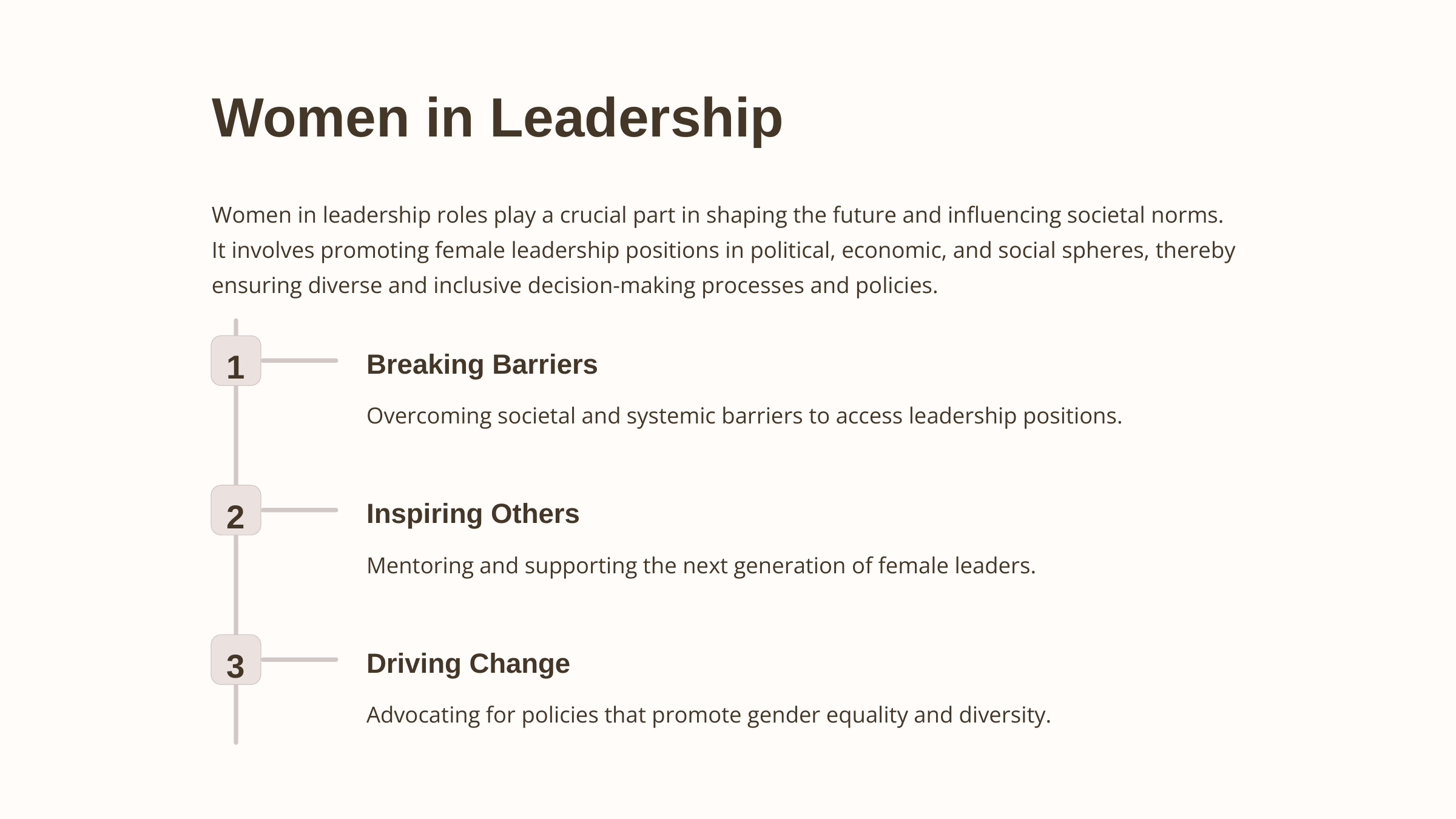

Women in Leadership
Women in leadership roles play a crucial part in shaping the future and influencing societal norms. It involves promoting female leadership positions in political, economic, and social spheres, thereby ensuring diverse and inclusive decision-making processes and policies.

1
Breaking Barriers

Overcoming societal and systemic barriers to access leadership positions.

2
Inspiring Others

Mentoring and supporting the next generation of female leaders.

3
Driving Change

Advocating for policies that promote gender equality and diversity.